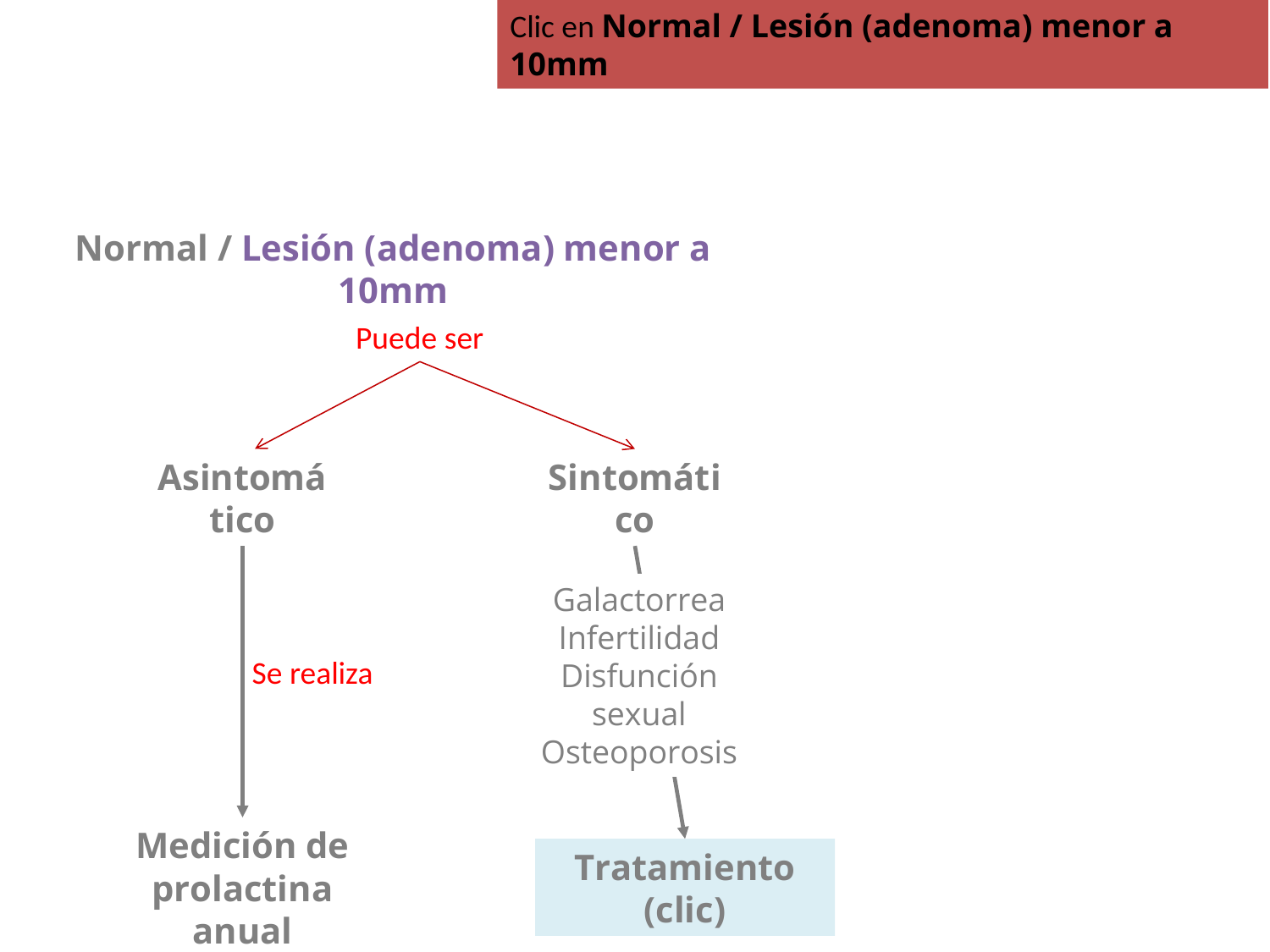

Clic en Normal / Lesión (adenoma) menor a 10mm
Normal / Lesión (adenoma) menor a 10mm

Puede ser
Asintomático
Sintomático
Galactorrea
Infertilidad
Disfunción sexual
Osteoporosis
 Se realiza
Medición de prolactina anual
Tratamiento (clic)